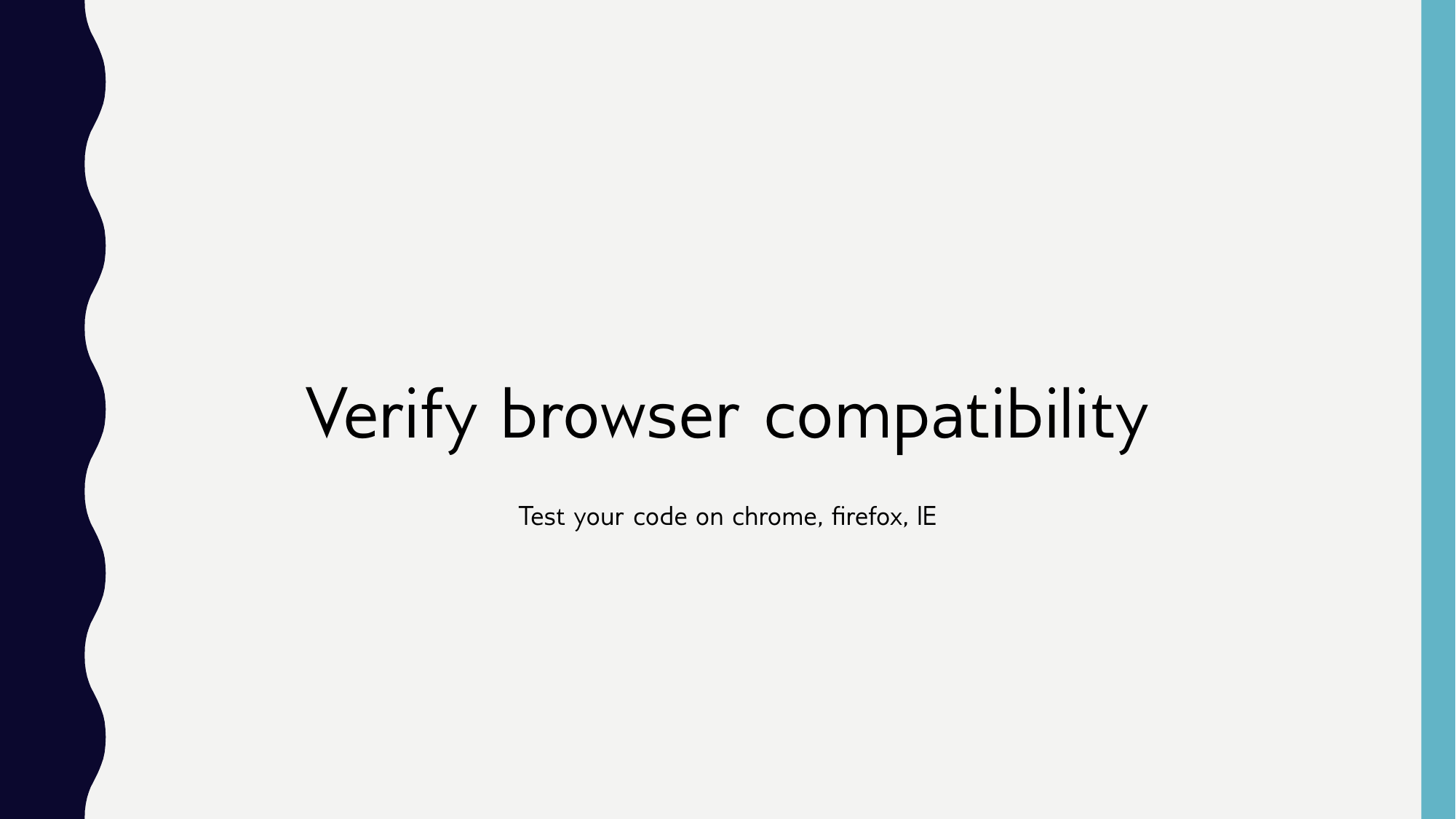

Verify browser compatibility
Test your code on chrome, firefox, IE